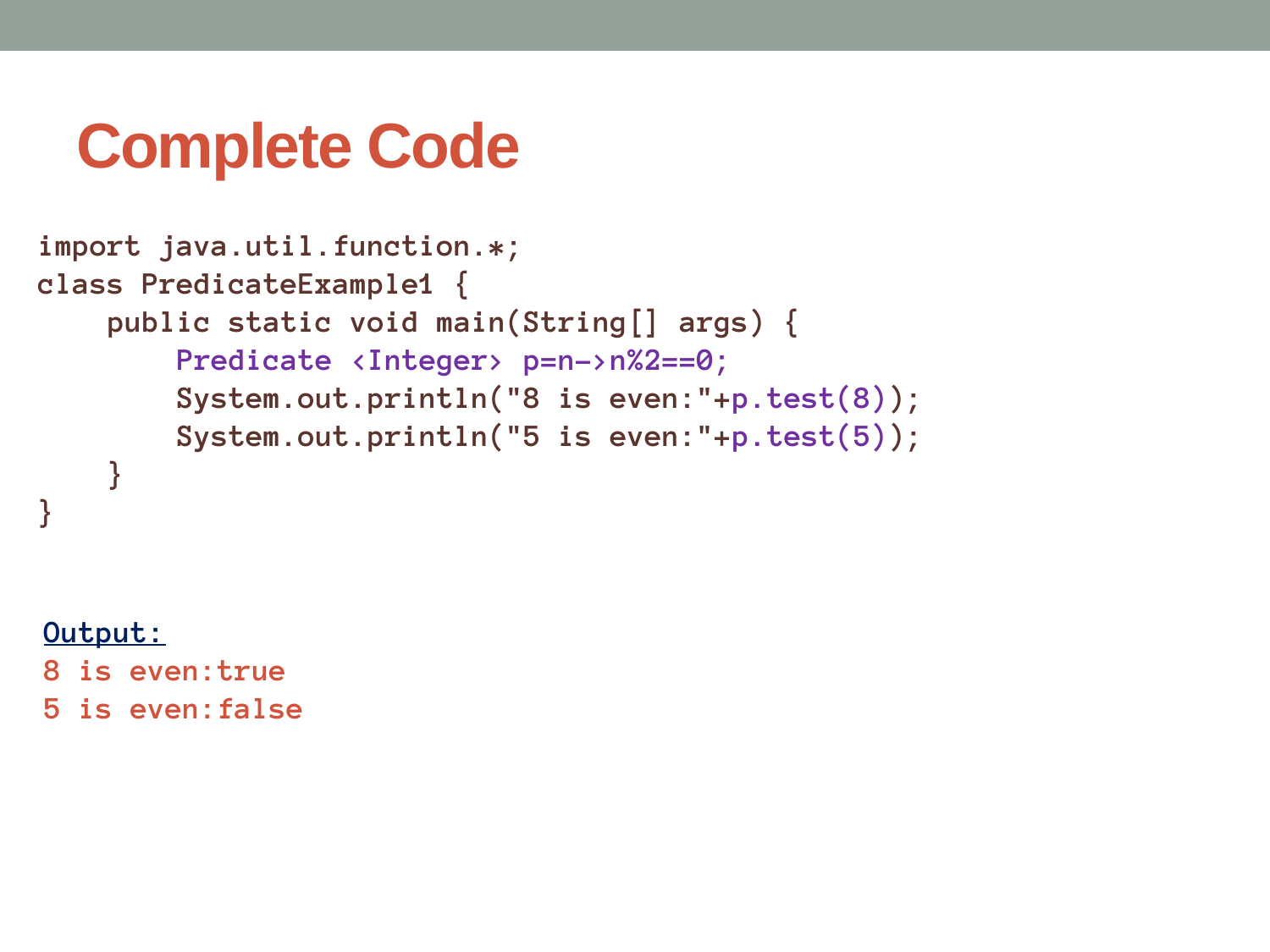

# Complete Code

import java.util.function.*;
class PredicateExample1 {
    public static void main(String[] args) {
        Predicate <Integer> p=n->n%2==0;
        System.out.println("8 is even:"+p.test(8));
        System.out.println("5 is even:"+p.test(5));
    }
}

Output:
8 is even:true
5 is even:false